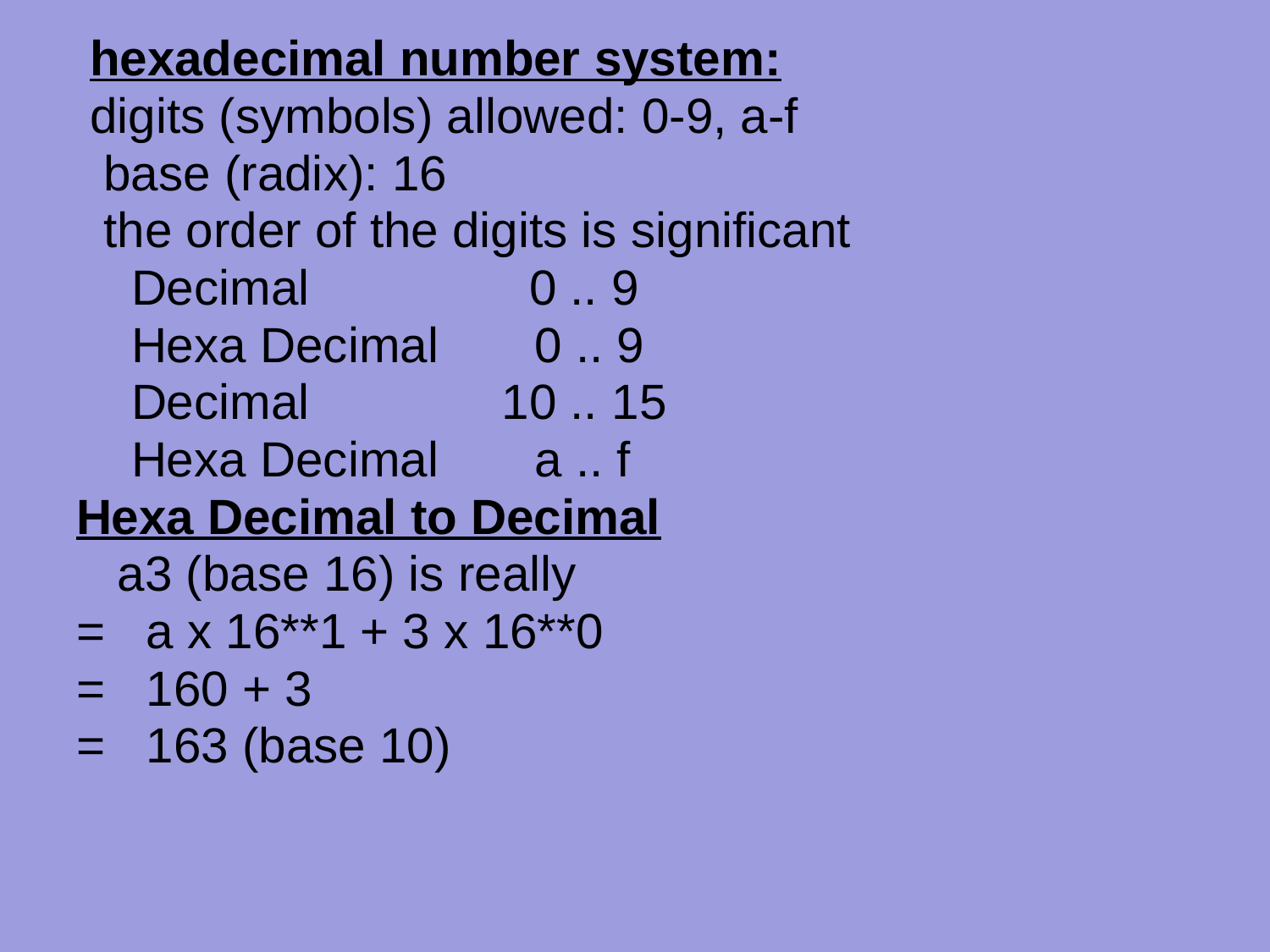

hexadecimal number system:
 digits (symbols) allowed: 0-9, a-f
  base (radix): 16
  the order of the digits is significant
    Decimal                0 .. 9
    Hexa Decimal       0 .. 9
    Decimal              10 .. 15
    Hexa Decimal       a .. f
Hexa Decimal to Decimal
   a3 (base 16) is really
=   a x 16**1 + 3 x 16**0
=   160 + 3
=   163 (base 10)